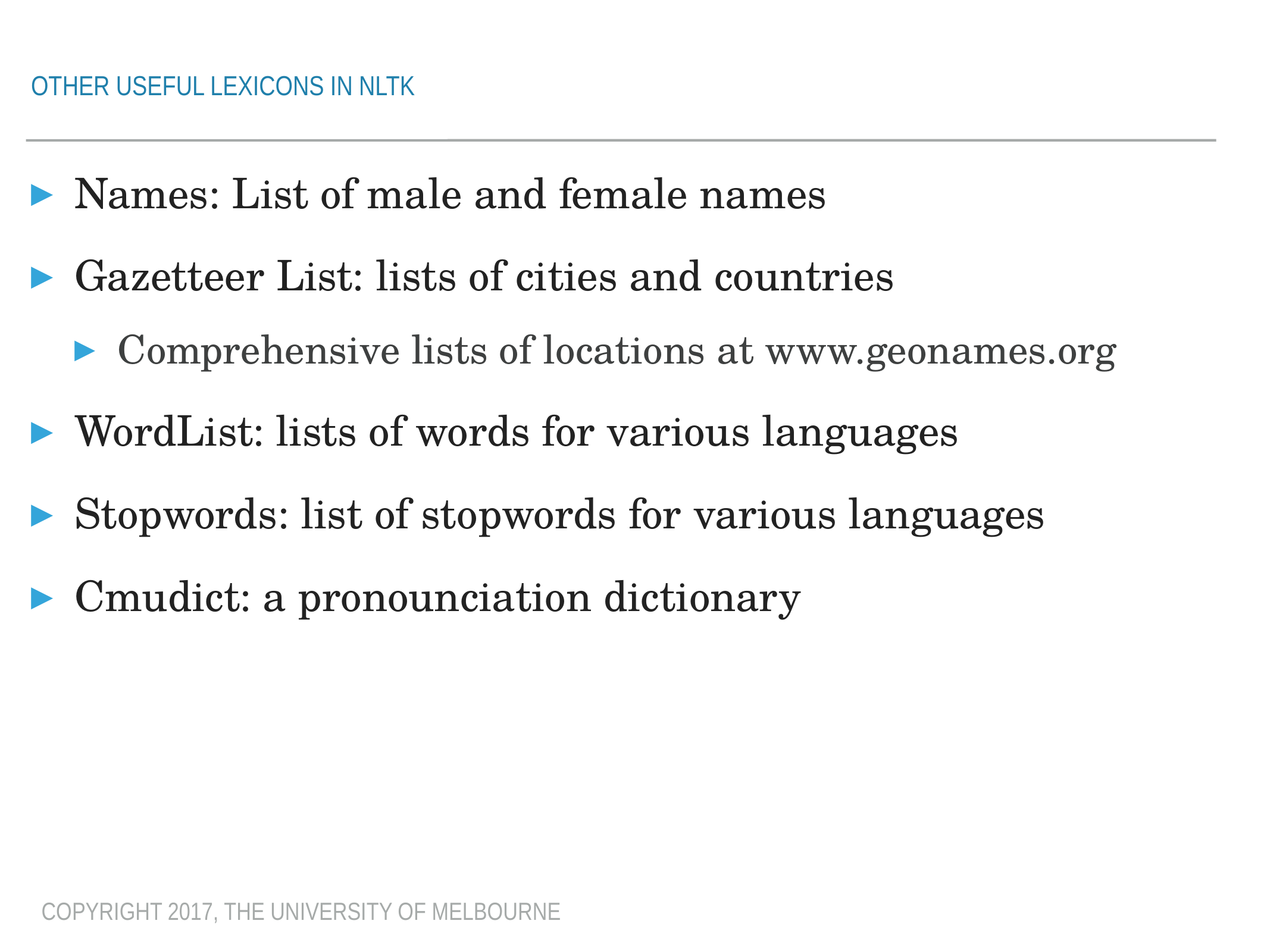

# Other useful lexicons In NLTK
Names: List of male and female names
Gazetteer List: lists of cities and countries
Comprehensive lists of locations at www.geonames.org
WordList: lists of words for various languages
Stopwords: list of stopwords for various languages
Cmudict: a pronounciation dictionary